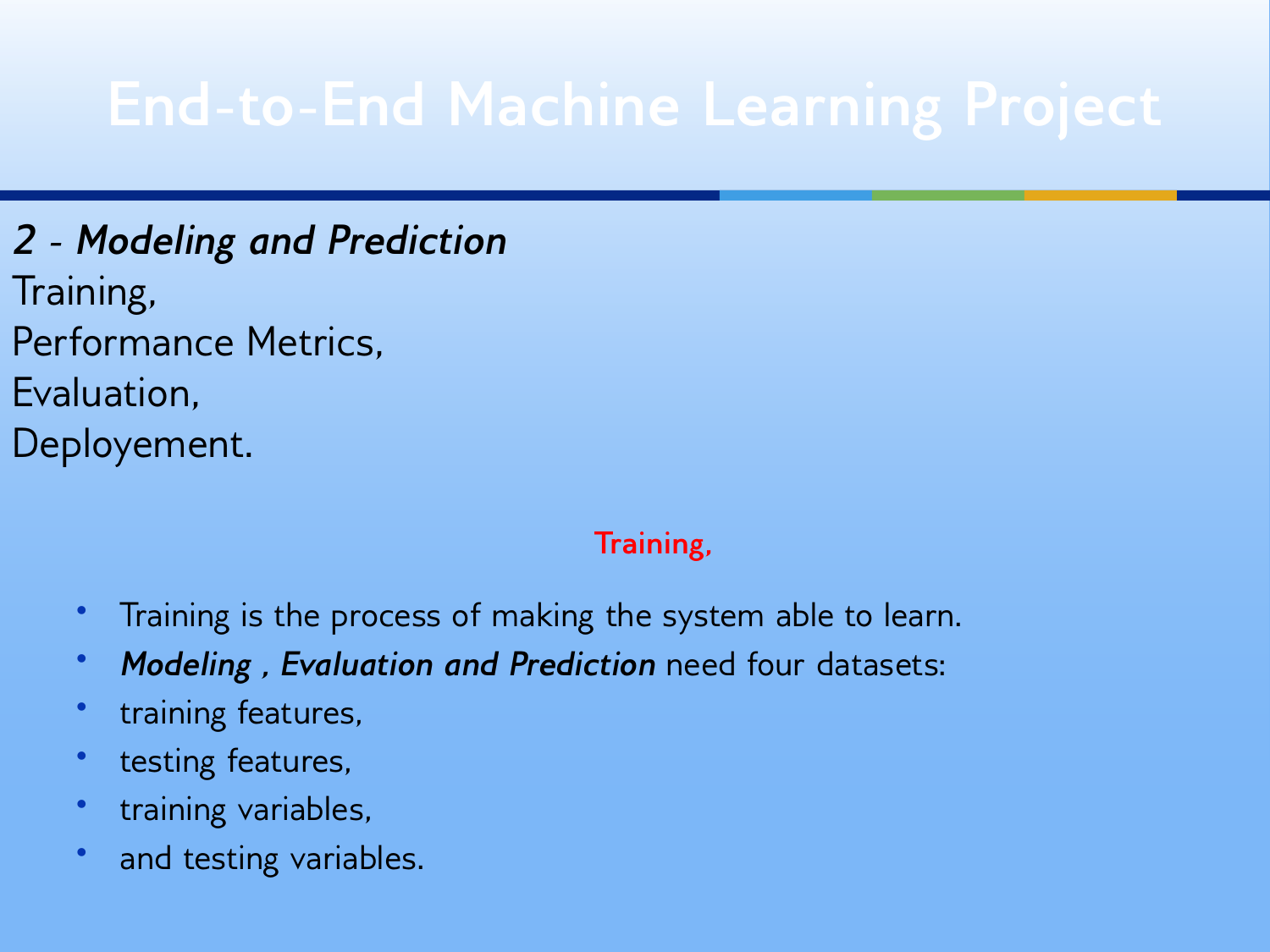

# End-to-End Machine Learning Project
2 - Modeling and Prediction
Training,
Performance Metrics,
Evaluation,
Deployement.
Training,
Training is the process of making the system able to learn.
Modeling , Evaluation and Prediction need four datasets:
training features,
testing features,
training variables,
and testing variables.